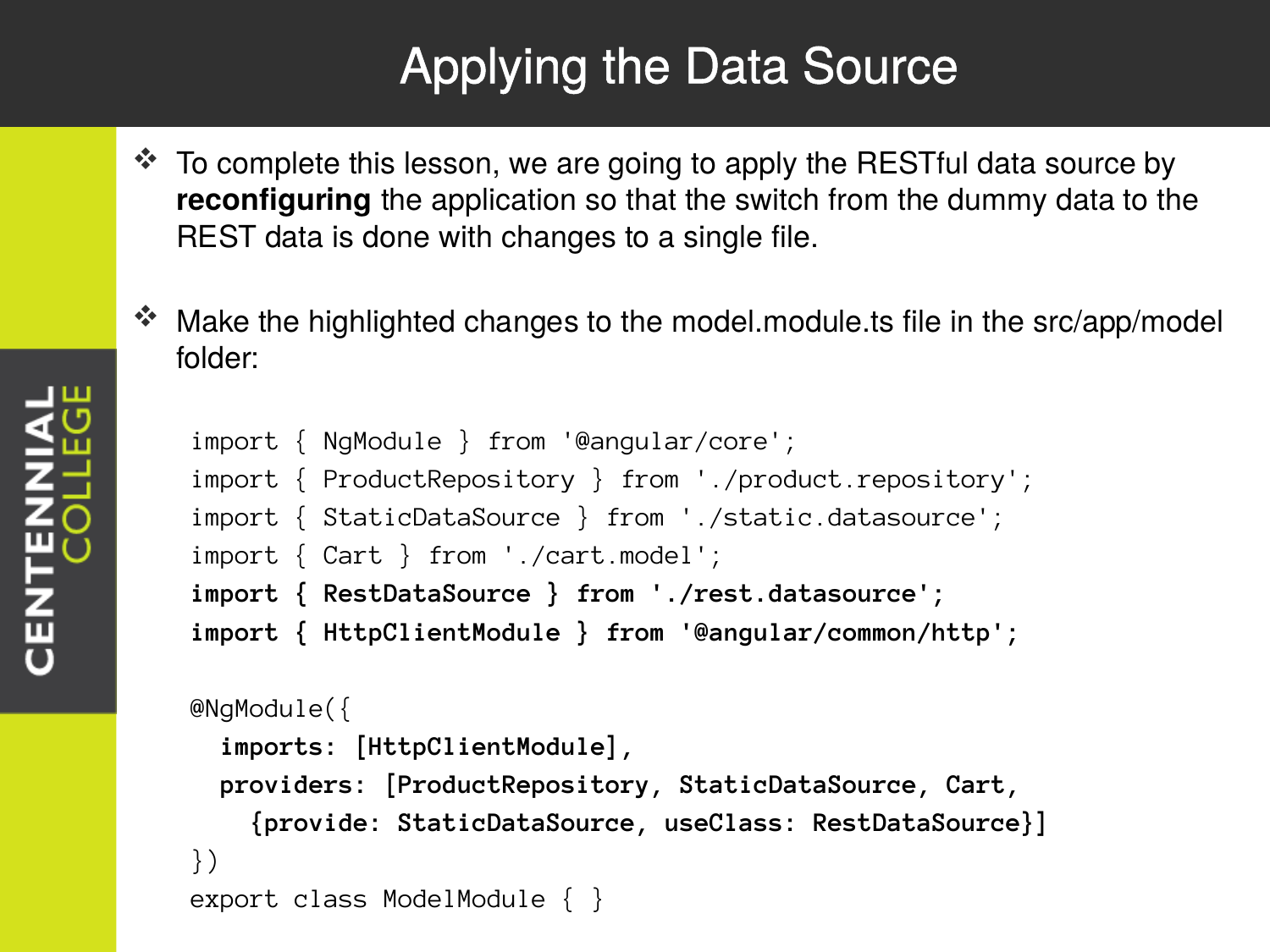

# Applying the Data Source
To complete this lesson, we are going to apply the RESTful data source by reconfiguring the application so that the switch from the dummy data to the REST data is done with changes to a single file.

Make the highlighted changes to the model.module.ts file in the src/app/model folder:

import { NgModule } from '@angular/core';
import { ProductRepository } from './product.repository';
import { StaticDataSource } from './static.datasource';
import { Cart } from './cart.model';
import { RestDataSource } from './rest.datasource';
import { HttpClientModule } from '@angular/common/http';

@NgModule({
  imports: [HttpClientModule],
  providers: [ProductRepository, StaticDataSource, Cart,
    {provide: StaticDataSource, useClass: RestDataSource}]
})
export class ModelModule { }